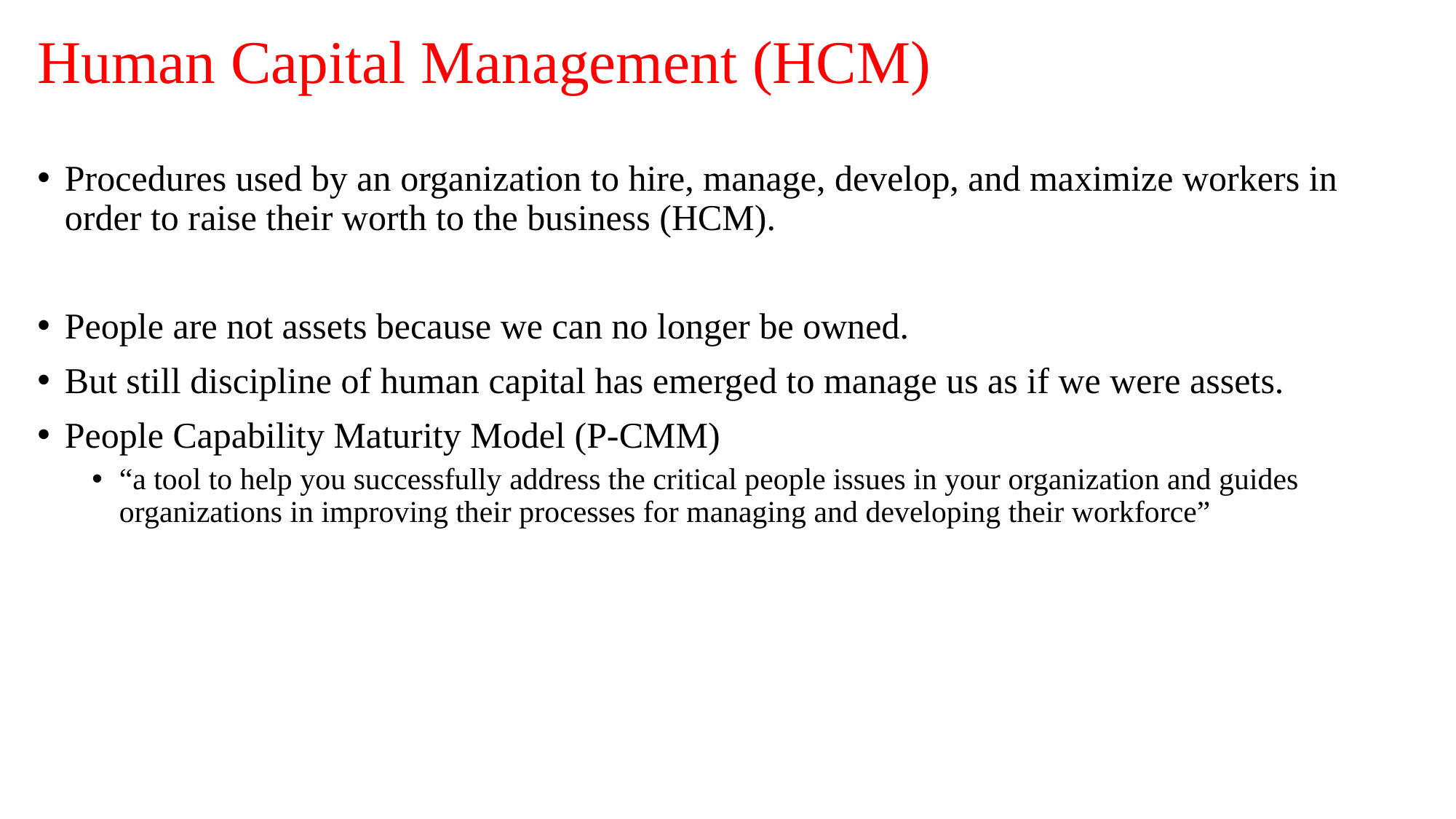

# Human Capital Management (HCM)
Procedures used by an organization to hire, manage, develop, and maximize workers in order to raise their worth to the business (HCM).

People are not assets because we can no longer be owned.
But still discipline of human capital has emerged to manage us as if we were assets.
People Capability Maturity Model (P-CMM)
“a tool to help you successfully address the critical people issues in your organization and guides organizations in improving their processes for managing and developing their workforce”